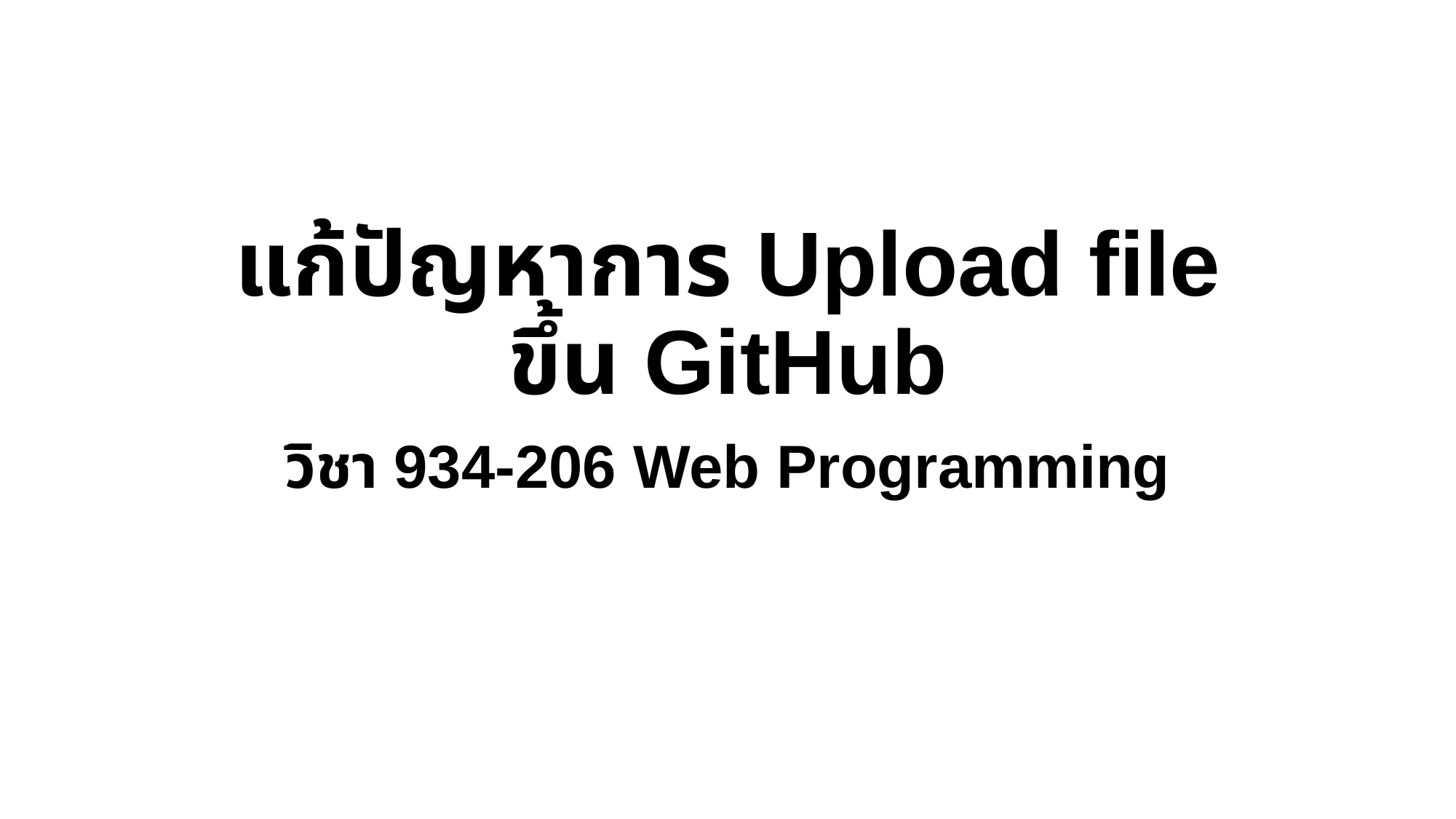

# แก้ปัญหาการ Upload file ขึ้น GitHub
วิชา 934-206 Web Programming